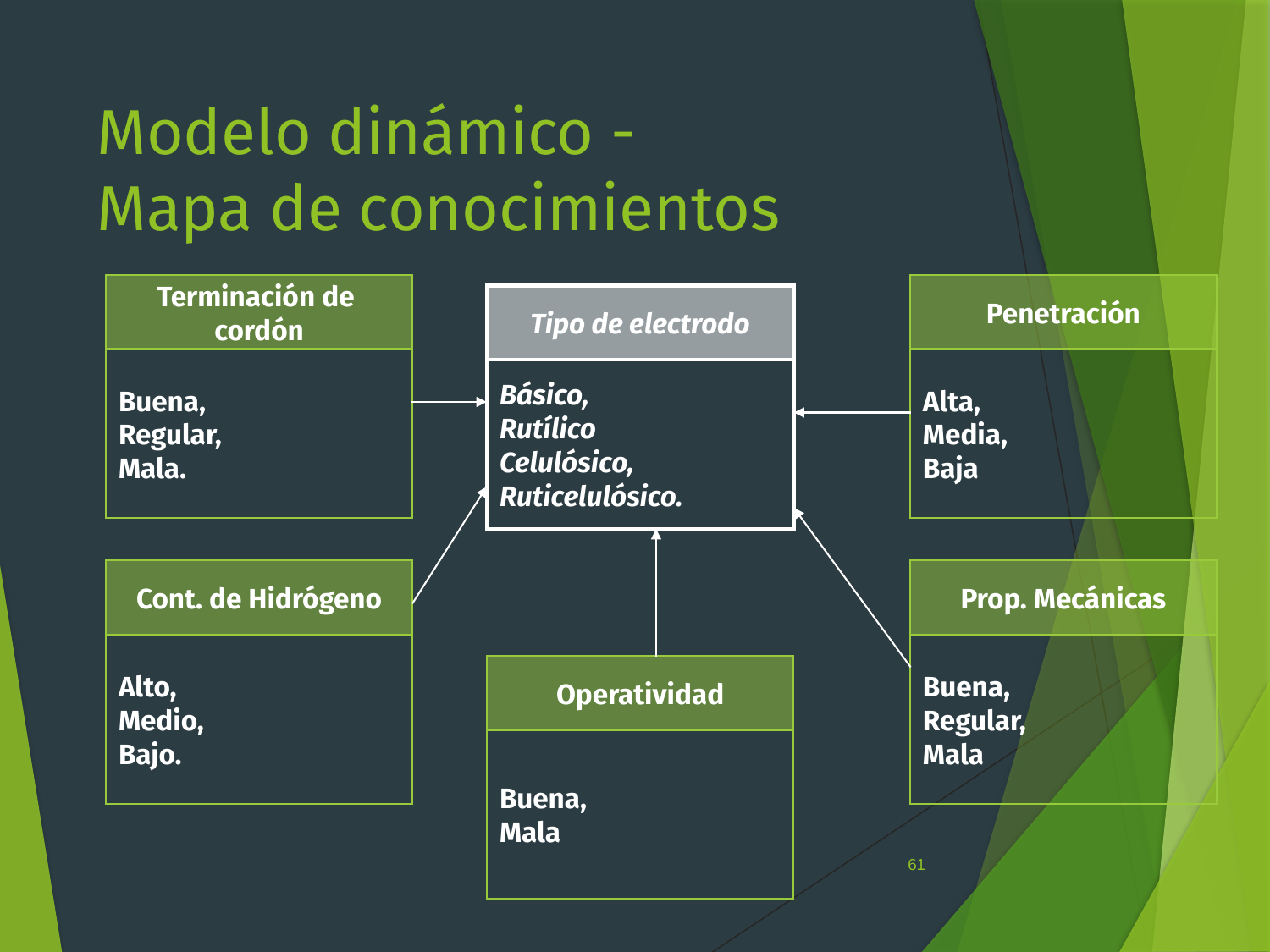

# Modelo dinámico - Mapa de conocimientos
Terminación de
cordón
Buena,
Regular,
Mala.
Penetración
Alta,
Media,
Baja
Tipo de electrodo
Básico,
Rutílico
Celulósico,
Ruticelulósico.
Cont. de Hidrógeno
Alto,
Medio,
Bajo.
Prop. Mecánicas
Buena,
Regular,
Mala
Operatividad
Buena,
Mala
61